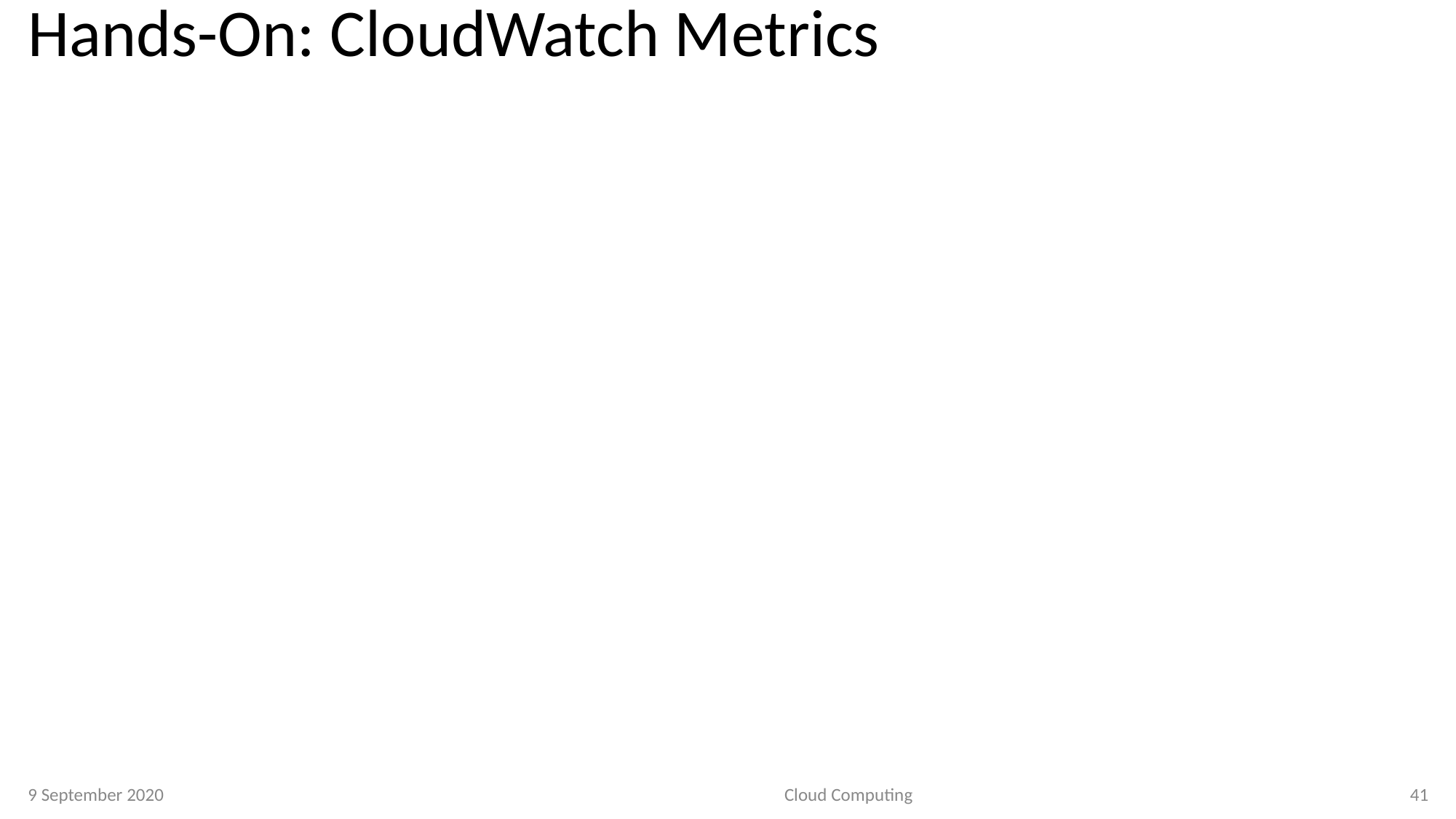

# Hands-On: CloudWatch Metrics

9 September 2020
Cloud Computing
41